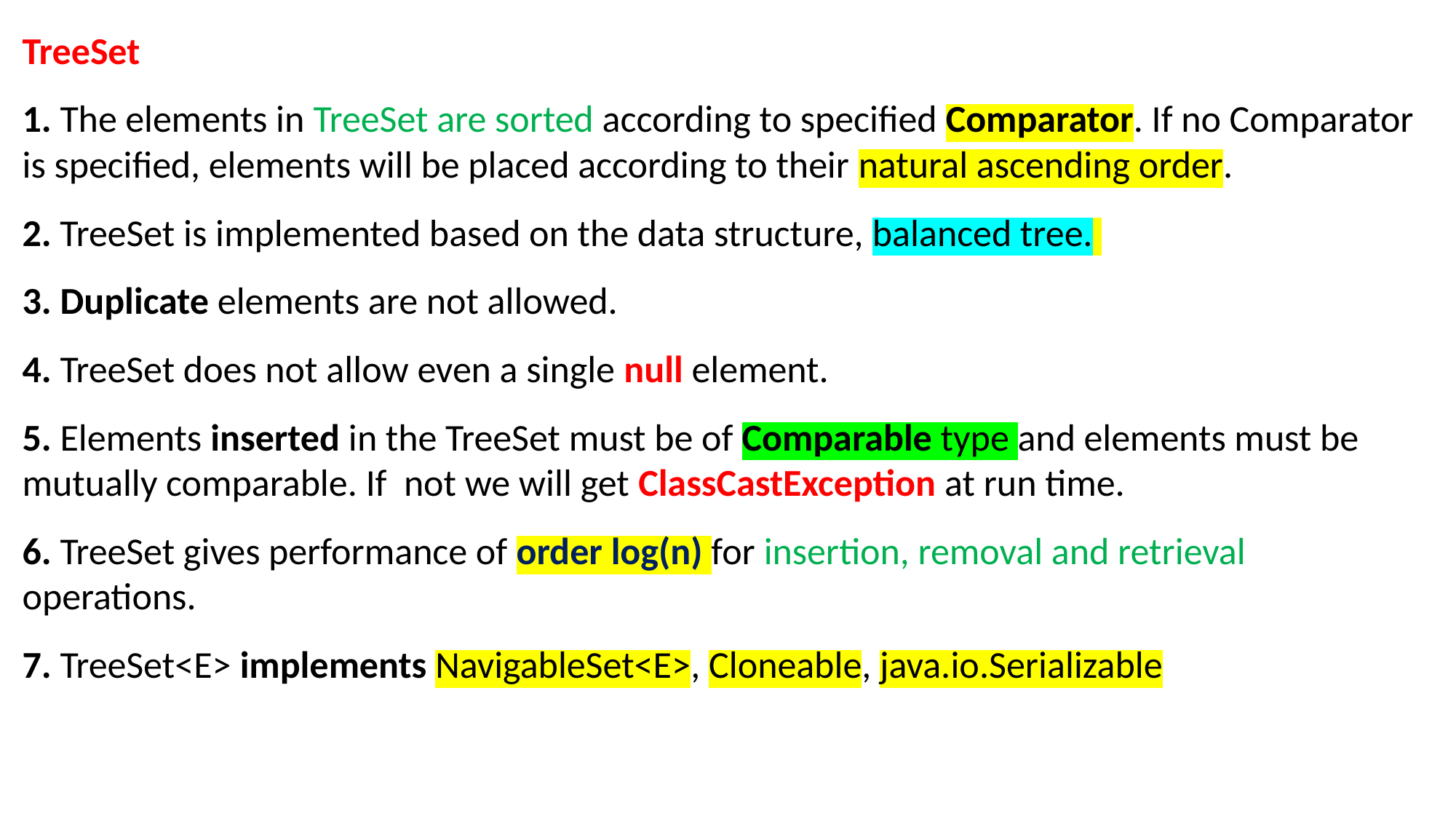

TreeSet
1. The elements in TreeSet are sorted according to specified Comparator. If no Comparator is specified, elements will be placed according to their natural ascending order.
2. TreeSet is implemented based on the data structure, balanced tree.
3. Duplicate elements are not allowed.
4. TreeSet does not allow even a single null element.
5. Elements inserted in the TreeSet must be of Comparable type and elements must be mutually comparable. If  not we will get ClassCastException at run time.
6. TreeSet gives performance of order log(n) for insertion, removal and retrieval operations.
7. TreeSet<E> implements NavigableSet<E>, Cloneable, java.io.Serializable